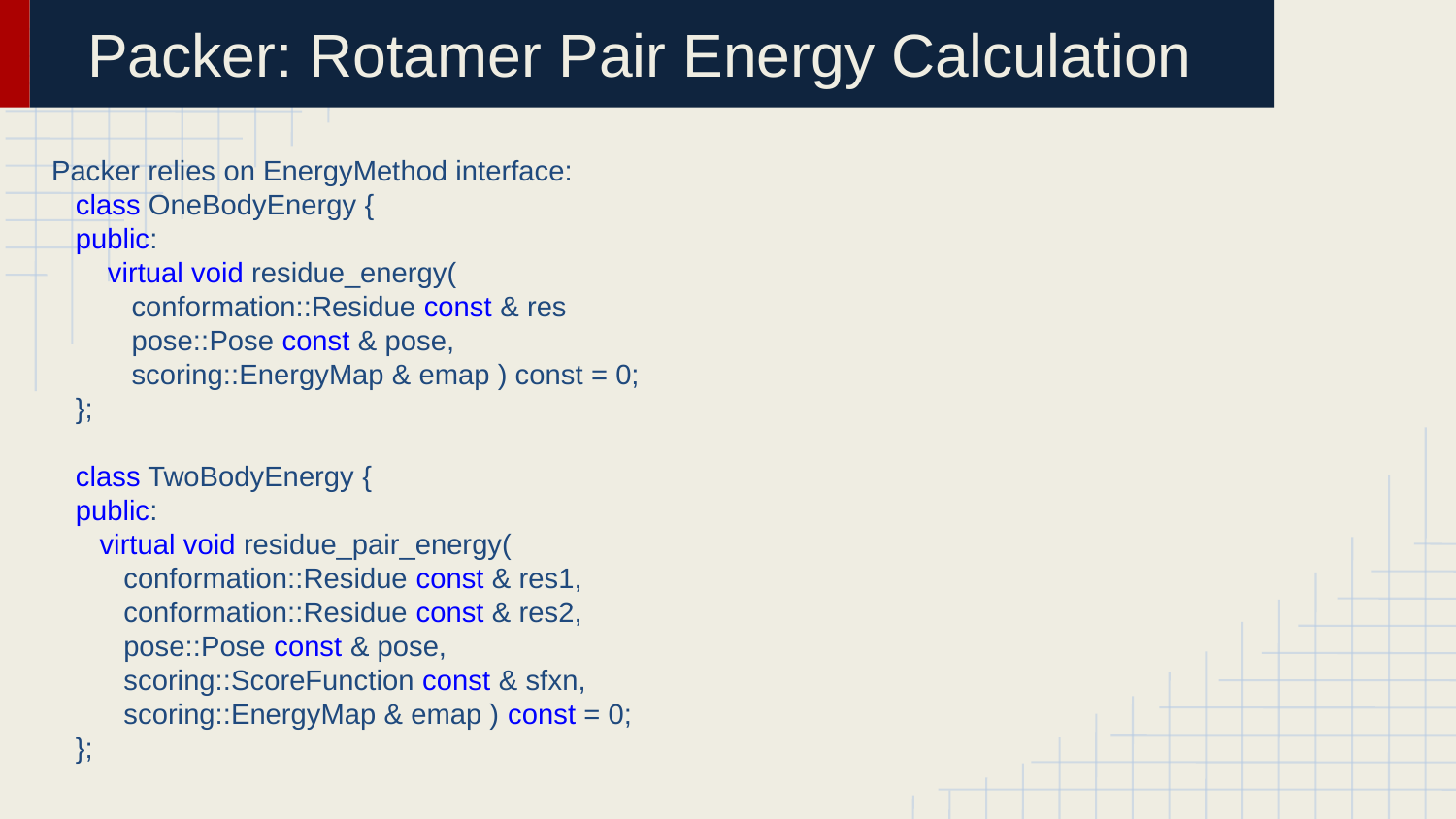

# Packer: Rotamer Pair Energy Calculation
Packer relies on EnergyMethod interface:
   class OneBodyEnergy {
   public:
       virtual void residue_energy(
          conformation::Residue const & res
          pose::Pose const & pose,
          scoring::EnergyMap & emap ) const = 0;
   };

   class TwoBodyEnergy {
   public:
      virtual void residue_pair_energy(
         conformation::Residue const & res1,
         conformation::Residue const & res2,
         pose::Pose const & pose,
         scoring::ScoreFunction const & sfxn,
         scoring::EnergyMap & emap ) const = 0;
   };